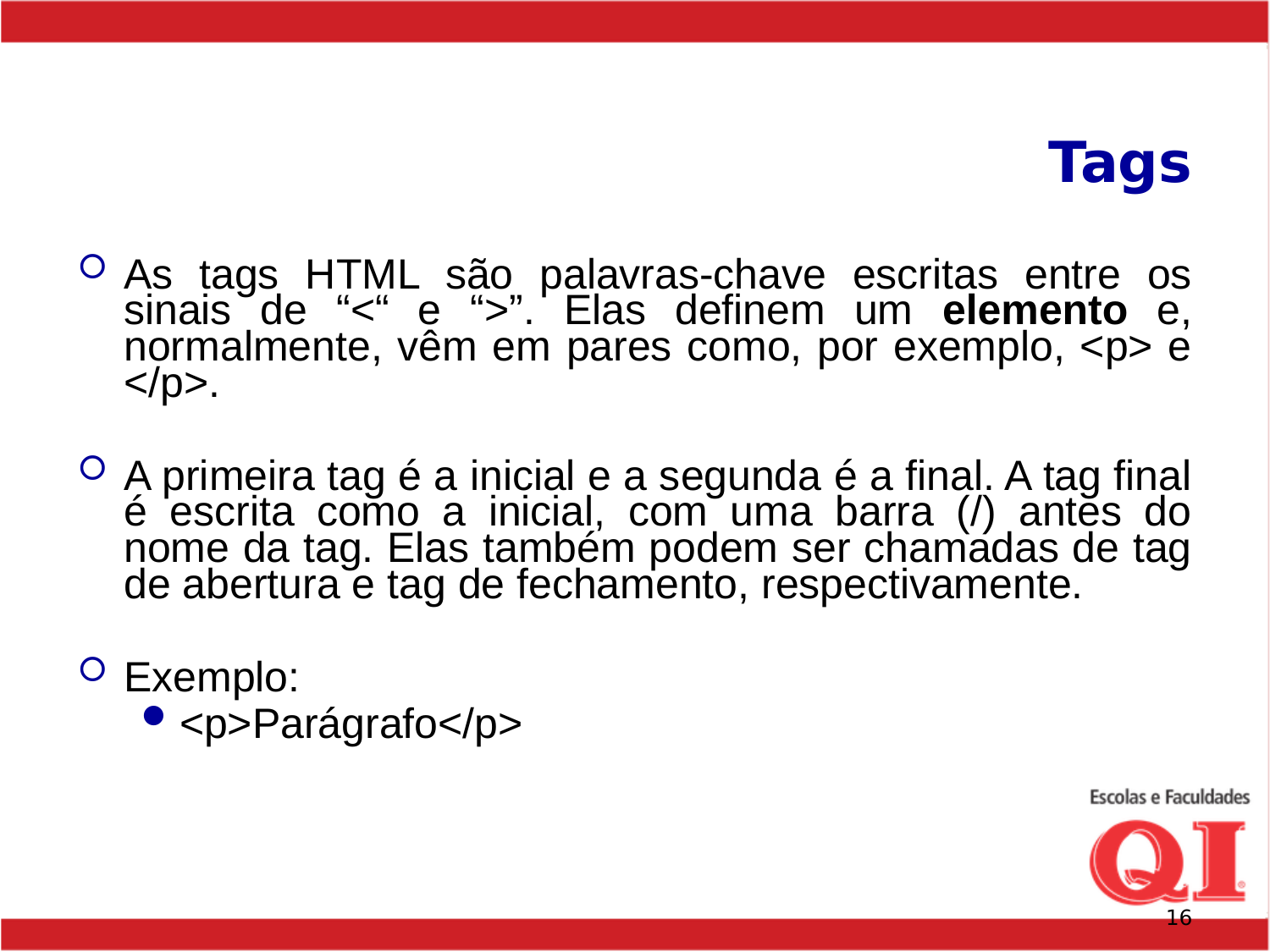

# Tags
As tags HTML são palavras-chave escritas entre os sinais de “<“ e “>”. Elas definem um elemento e, normalmente, vêm em pares como, por exemplo, <p> e </p>.

A primeira tag é a inicial e a segunda é a final. A tag final é escrita como a inicial, com uma barra (/) antes do nome da tag. Elas também podem ser chamadas de tag de abertura e tag de fechamento, respectivamente.

Exemplo:
<p>Parágrafo</p>
16